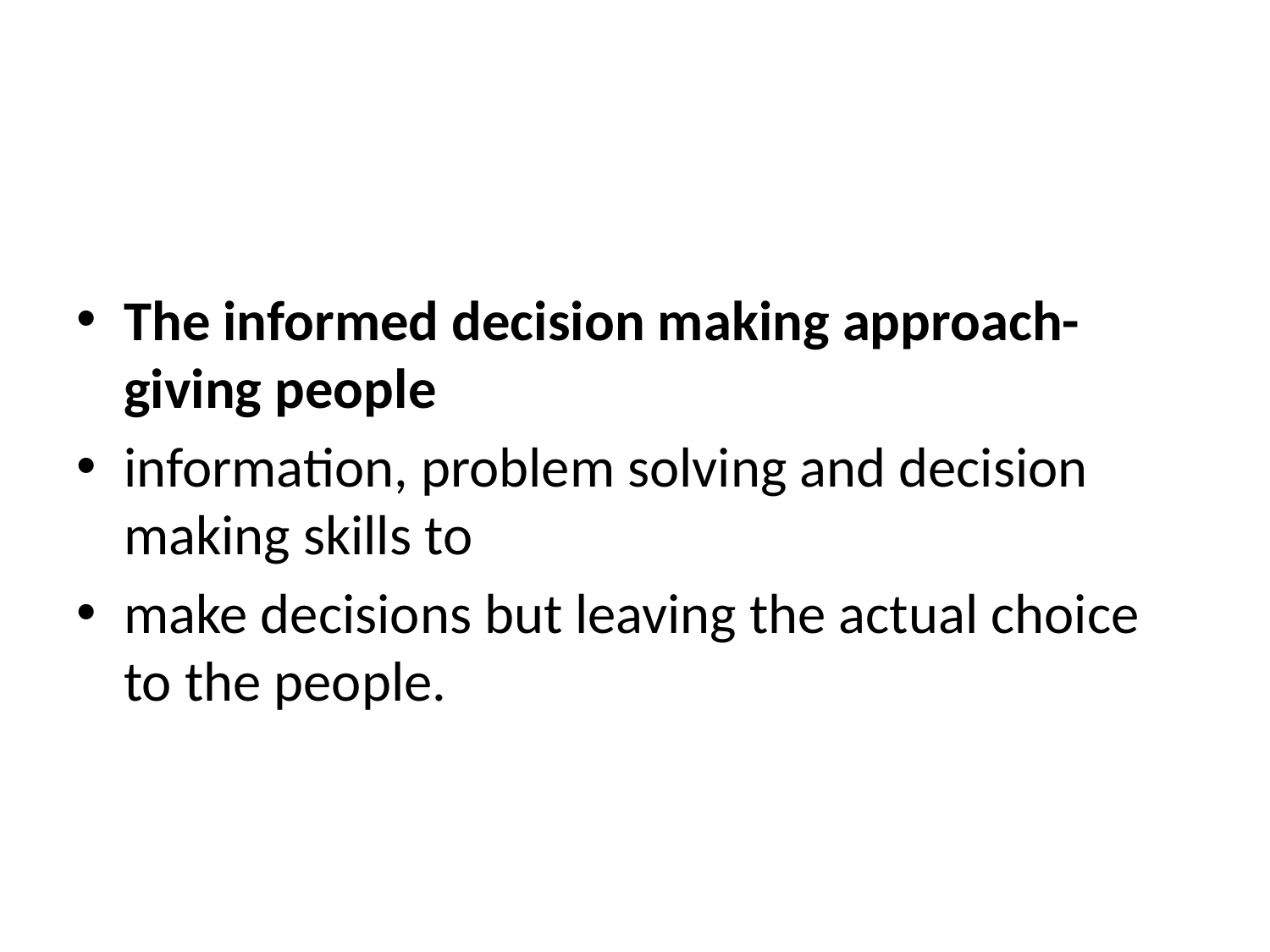

The informed decision making approach-giving people
information, problem solving and decision making skills to
make decisions but leaving the actual choice to the people.